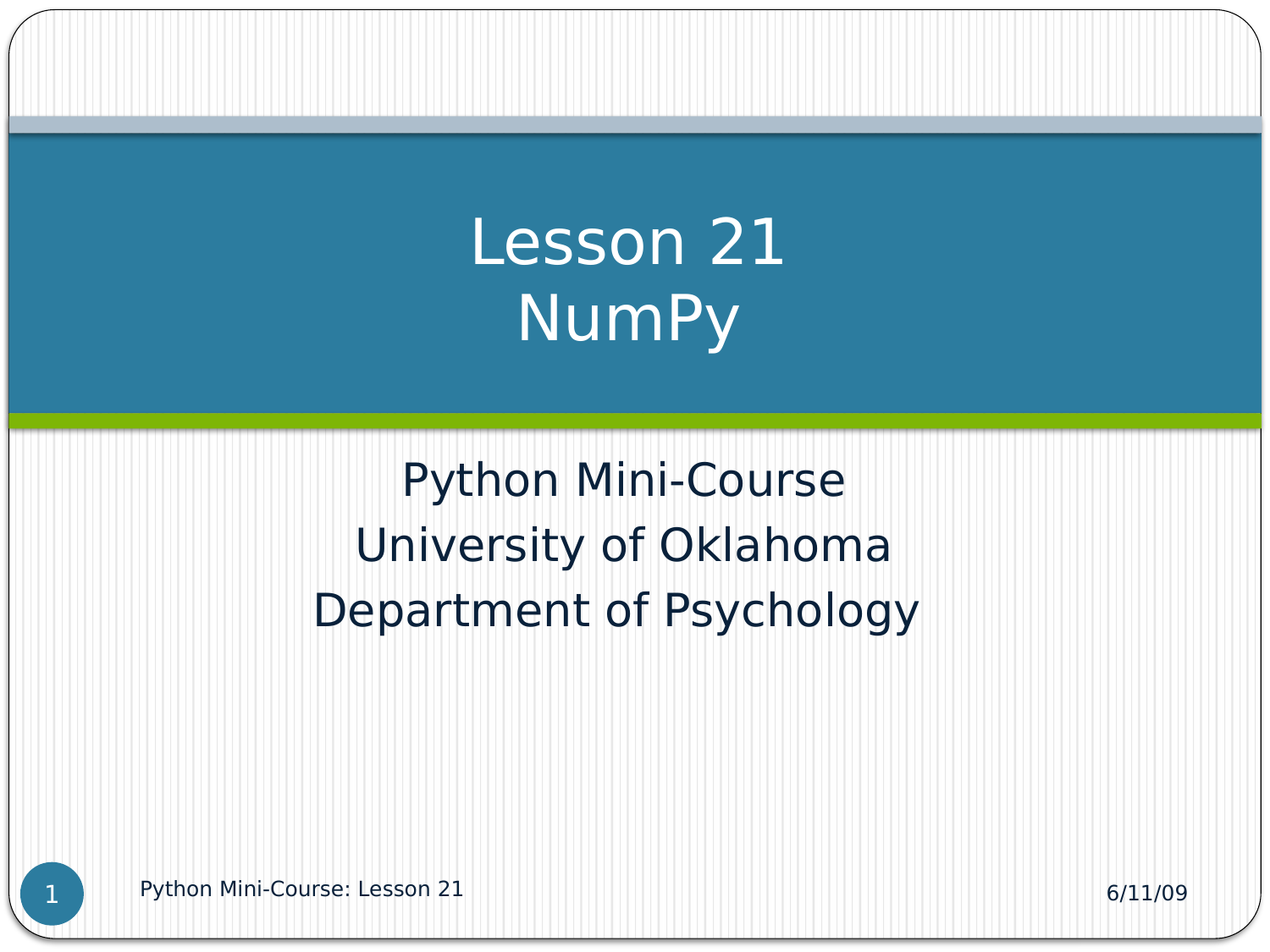

# Lesson 21 NumPy
Python Mini-Course
University of Oklahoma
Department of Psychology
Python Mini-Course: Lesson 21
6/11/09
1